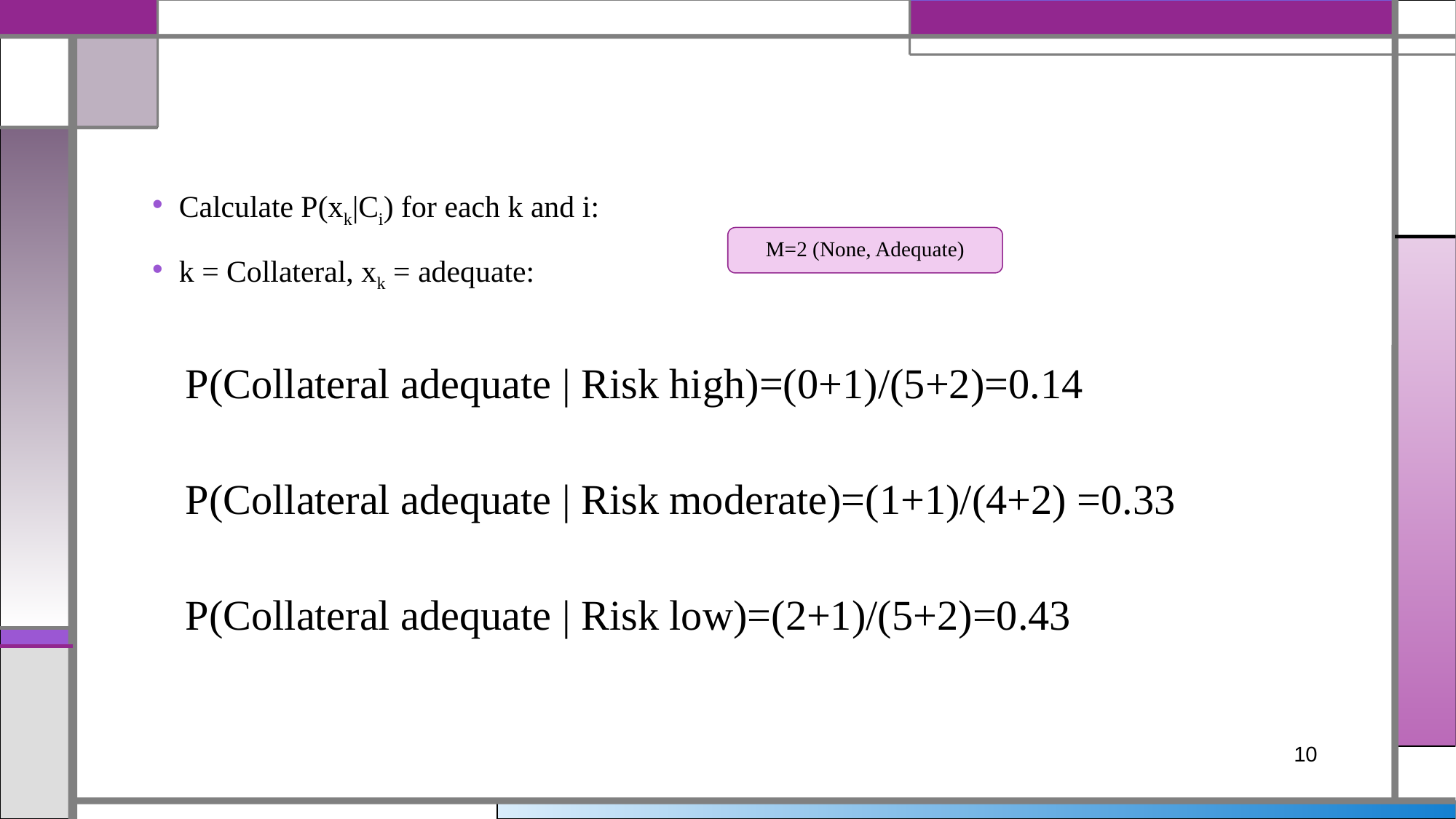

Calculate P(xk|Ci) for each k and i:
k = Collateral, xk = adequate:

P(Collateral adequate | Risk high)=(0+1)/(5+2)=0.14

P(Collateral adequate | Risk moderate)=(1+1)/(4+2) =0.33

P(Collateral adequate | Risk low)=(2+1)/(5+2)=0.43

M=2 (None, Adequate)
10